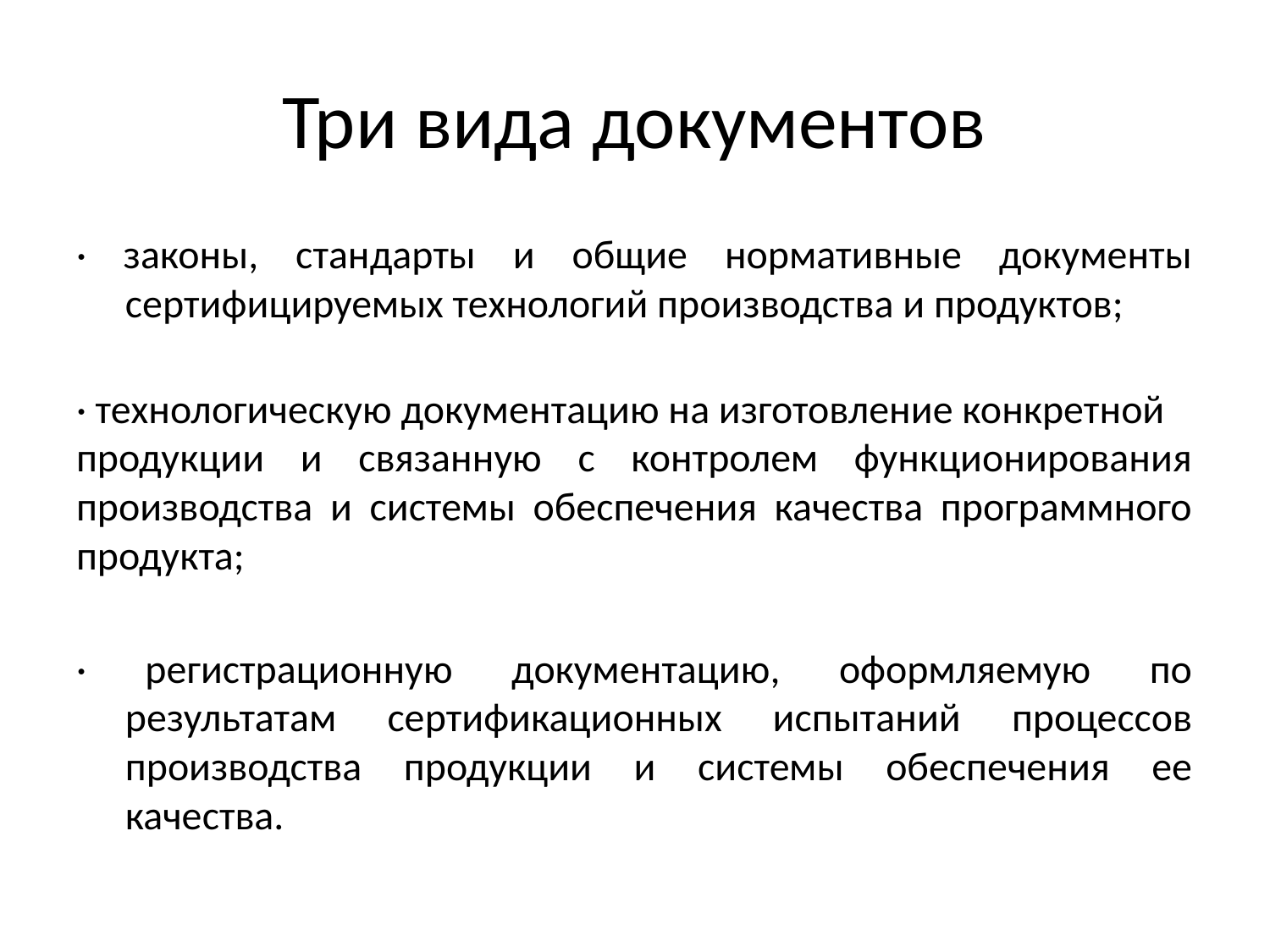

# Три вида документов
· законы, стандарты и общие нормативные документы сертифицируемых технологий производства и продуктов;

· технологическую документацию на изготовление конкретной
продукции и связанную с контролем функционирования производства и системы обеспечения качества программного продукта;

· регистрационную документацию, оформляемую по результатам сертификационных испытаний процессов производства продукции и системы обеспечения ее качества.